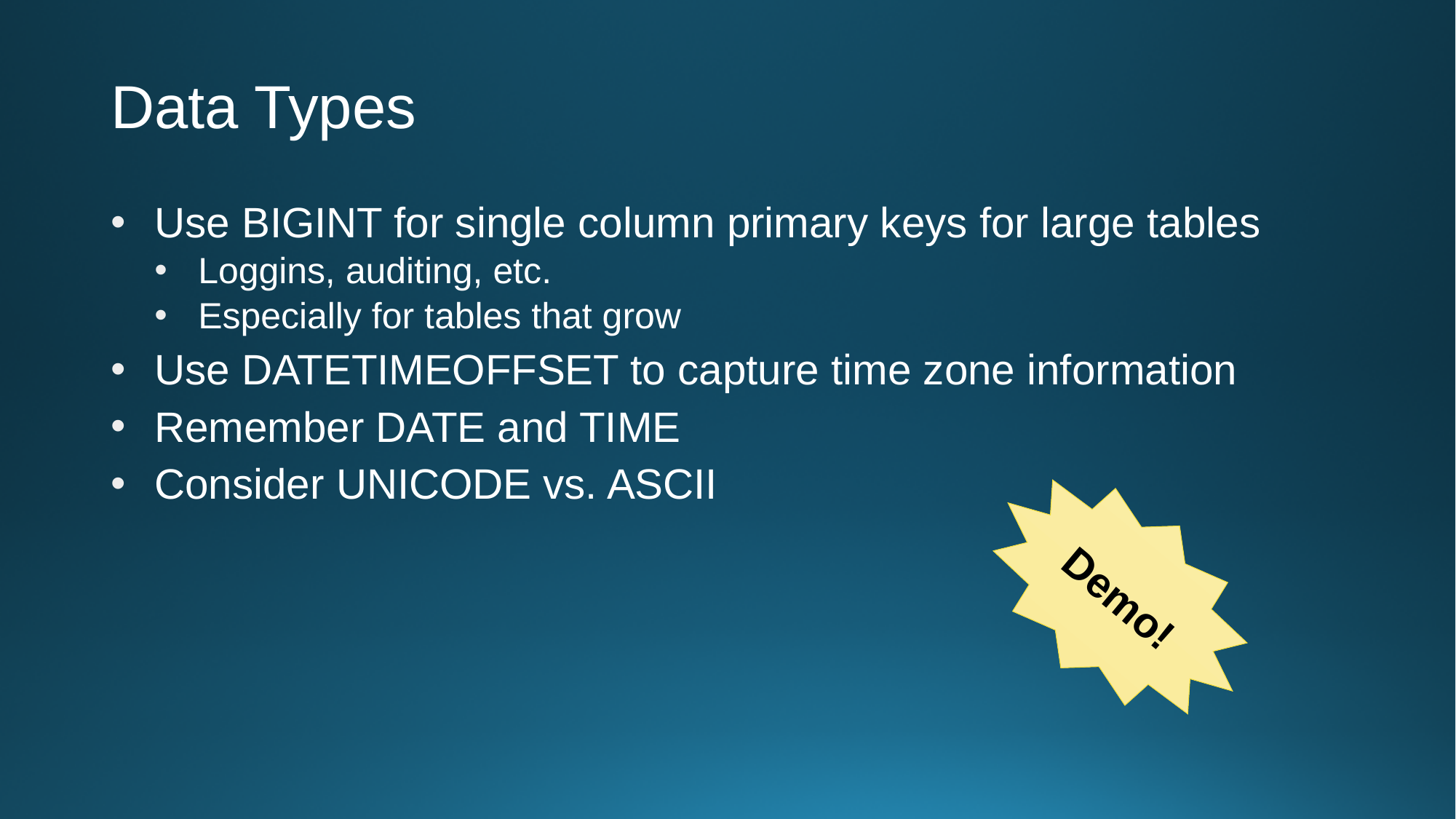

# Data Types
Use BIGINT for single column primary keys for large tables
Loggins, auditing, etc.
Especially for tables that grow
Use DATETIMEOFFSET to capture time zone information
Remember DATE and TIME
Consider UNICODE vs. ASCII

Demo!